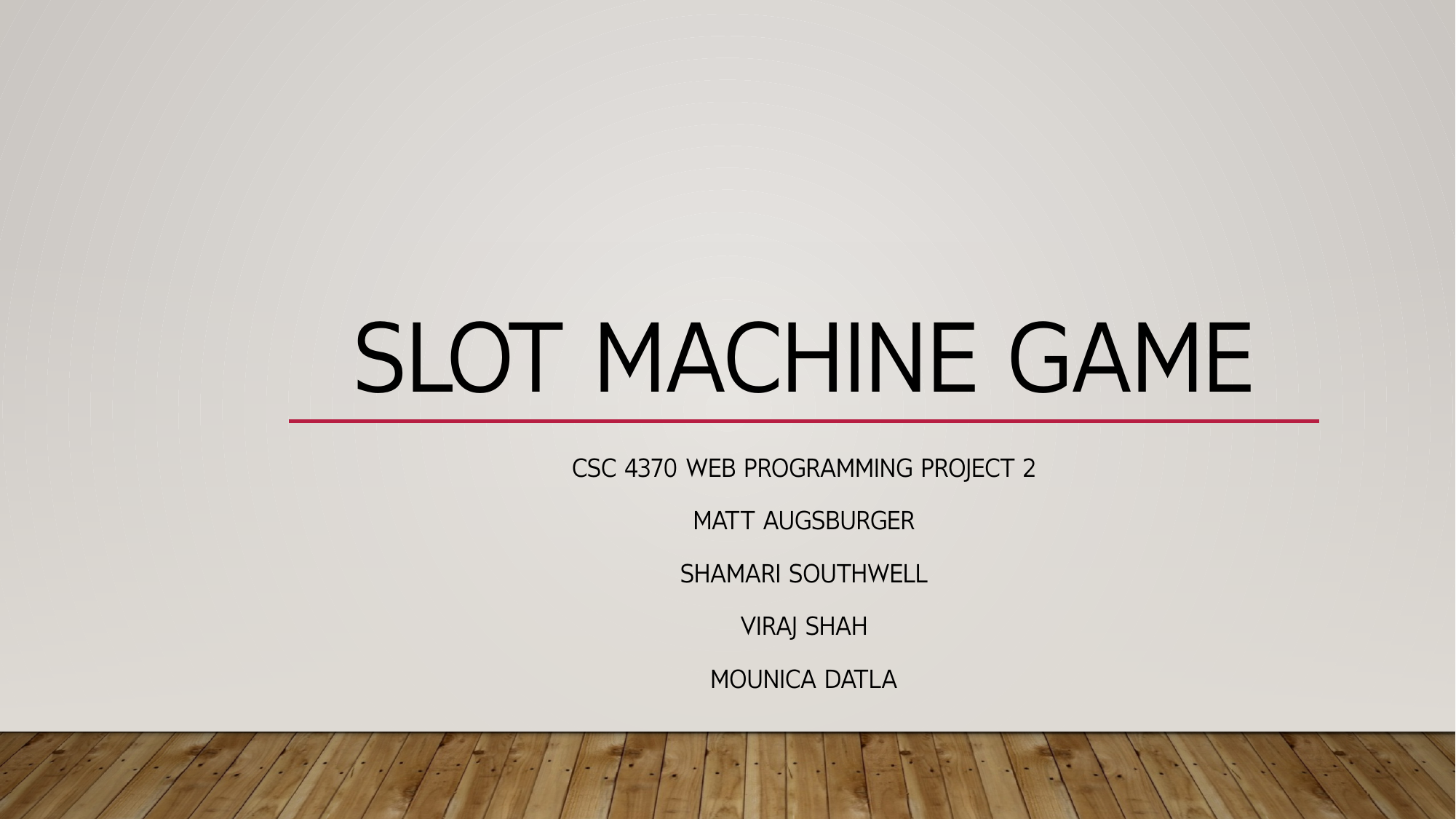

# slot Machine game
CSC 4370 Web Programming Project 2
Matt AuGSBURGER
SHAMARI SOUTHWELL
VIRAJ SHAH
Mounica DaTla